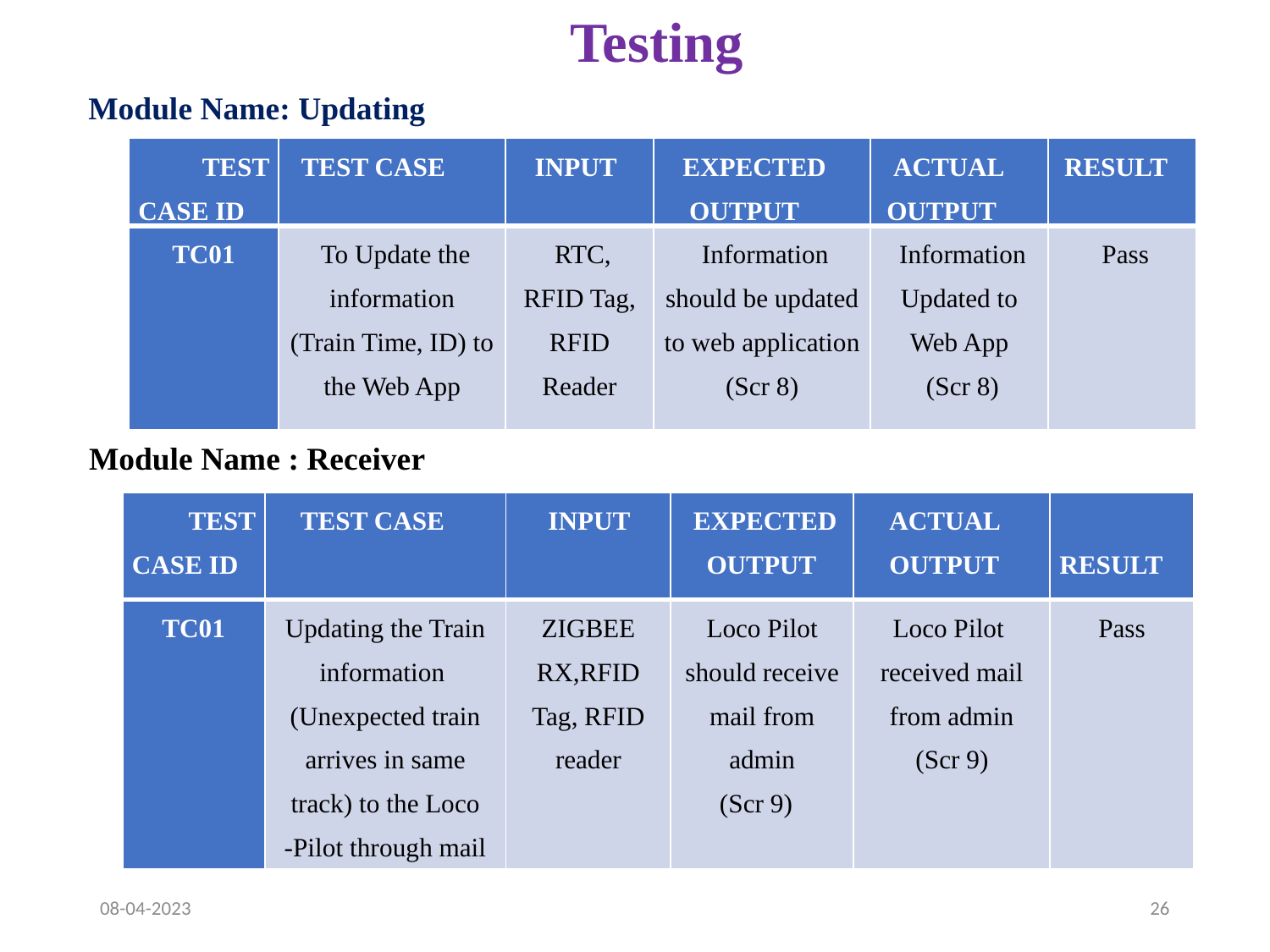

Testing
   Module Name: Updating

| TEST CASE ID | TEST CASE | INPUT | EXPECTED OUTPUT | ACTUAL OUTPUT | RESULT |
| --- | --- | --- | --- | --- | --- |
| TC01 | To Update the information (Train Time, ID) to the Web App | RTC, RFID Tag, RFID Reader | Information should be updated to web application (Scr 8) | Information Updated to Web App (Scr 8) | Pass |
Module Name : Receiver
| TEST CASE ID | TEST CASE | INPUT | EXPECTED OUTPUT | ACTUAL OUTPUT | RESULT |
| --- | --- | --- | --- | --- | --- |
| TC01 | Updating the Train information (Unexpected train arrives in same track) to the Loco -Pilot through mail | ZIGBEE RX,RFID Tag, RFID reader | Loco Pilot should receive mail from admin (Scr 9) | Loco Pilot received mail from admin (Scr 9) | Pass |
08-04-2023
26